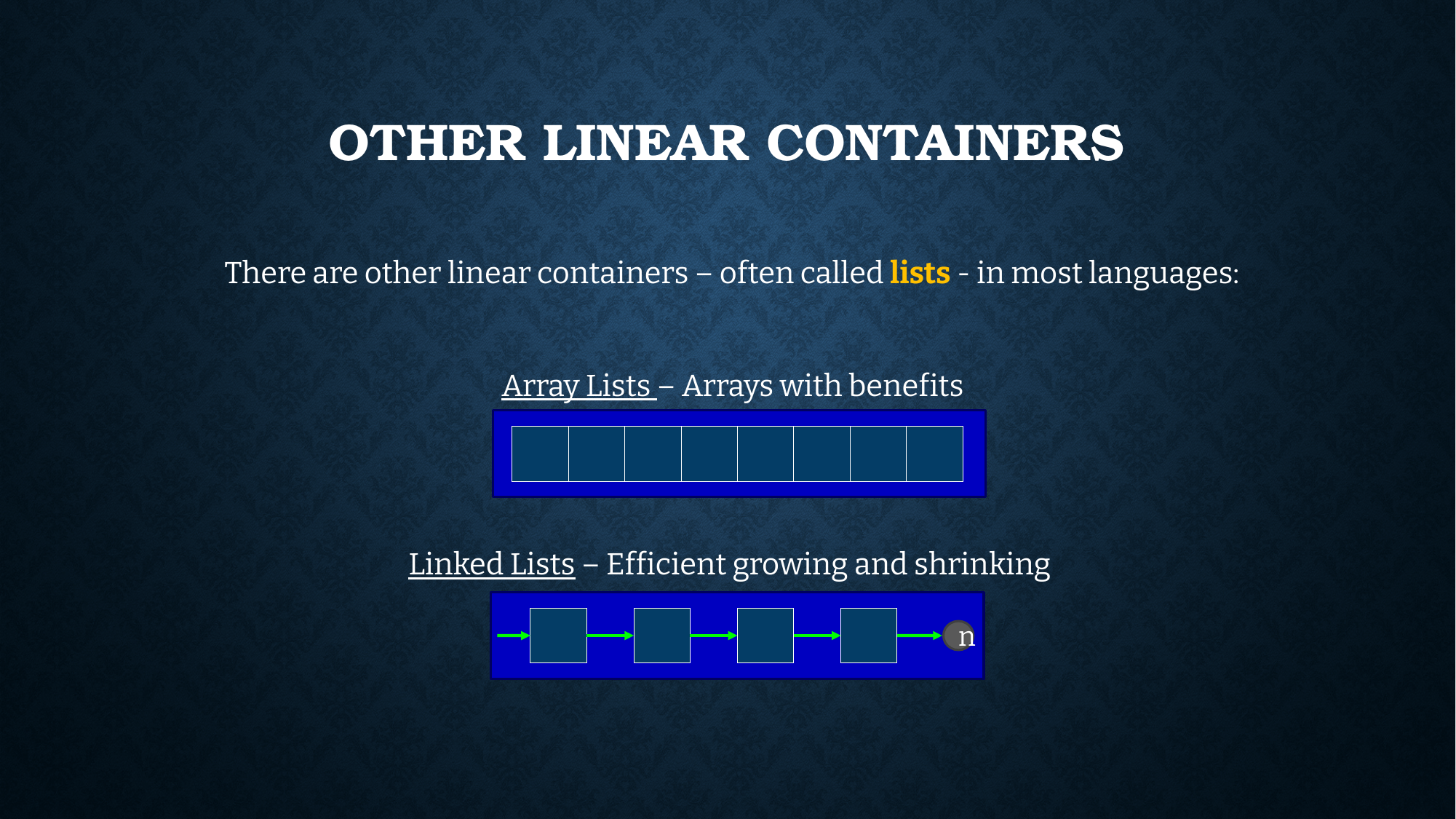

# Other Linear Containers
There are other linear containers – often called lists - in most languages:
Array Lists – Arrays with benefits

Linked Lists – Efficient growing and shrinking

n